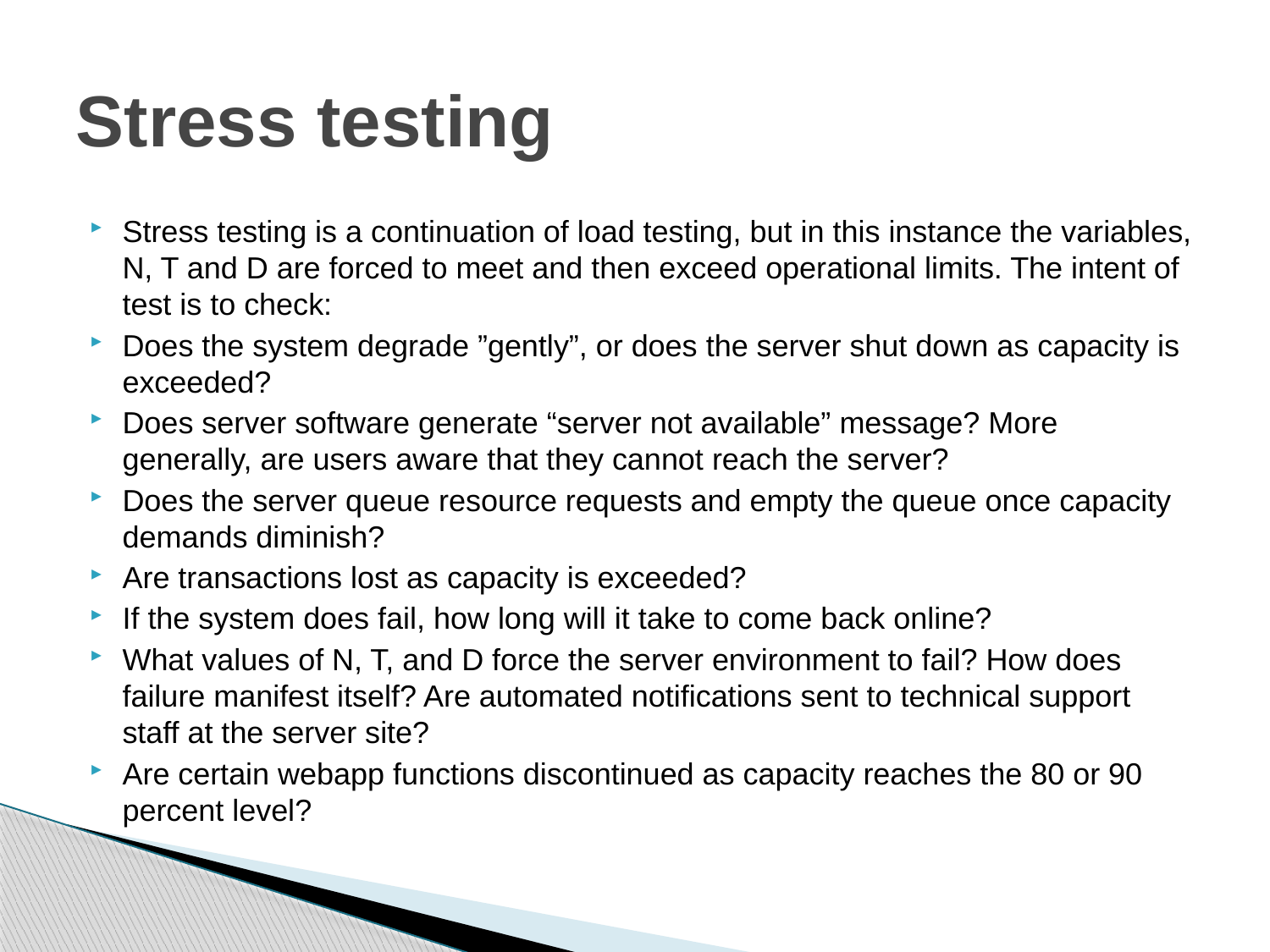

# Stress testing
Stress testing is a continuation of load testing, but in this instance the variables, N, T and D are forced to meet and then exceed operational limits. The intent of test is to check:
Does the system degrade ”gently”, or does the server shut down as capacity is exceeded?
Does server software generate “server not available” message? More generally, are users aware that they cannot reach the server?
Does the server queue resource requests and empty the queue once capacity demands diminish?
Are transactions lost as capacity is exceeded?
If the system does fail, how long will it take to come back online?
What values of N, T, and D force the server environment to fail? How does failure manifest itself? Are automated notifications sent to technical support staff at the server site?
Are certain webapp functions discontinued as capacity reaches the 80 or 90 percent level?